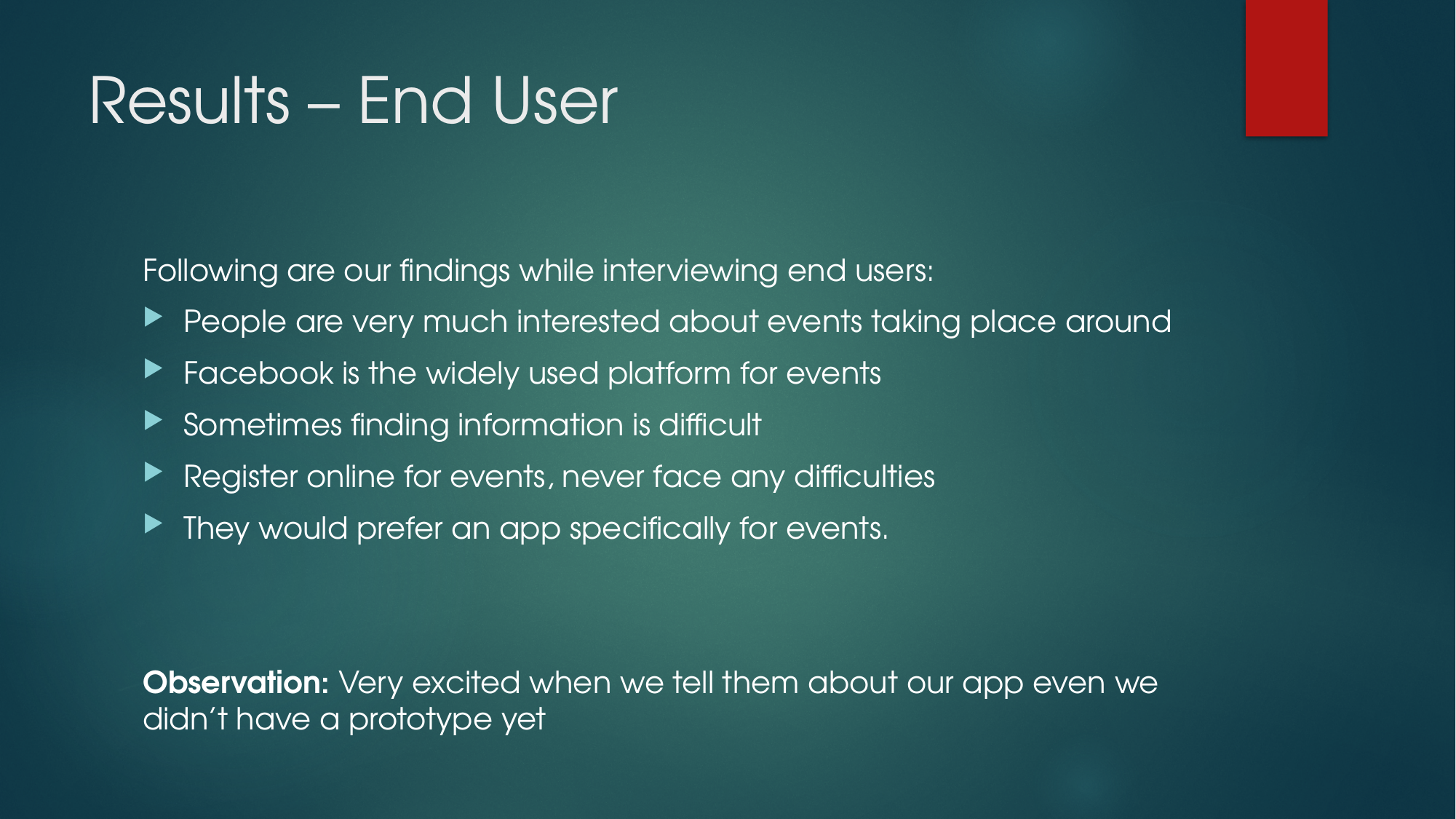

# Results – End User
Following are our findings while interviewing end users:
People are very much interested about events taking place around
Facebook is the widely used platform for events
Sometimes finding information is difficult
Register online for events, never face any difficulties
They would prefer an app specifically for events.

Observation: Very excited when we tell them about our app even we didn’t have a prototype yet